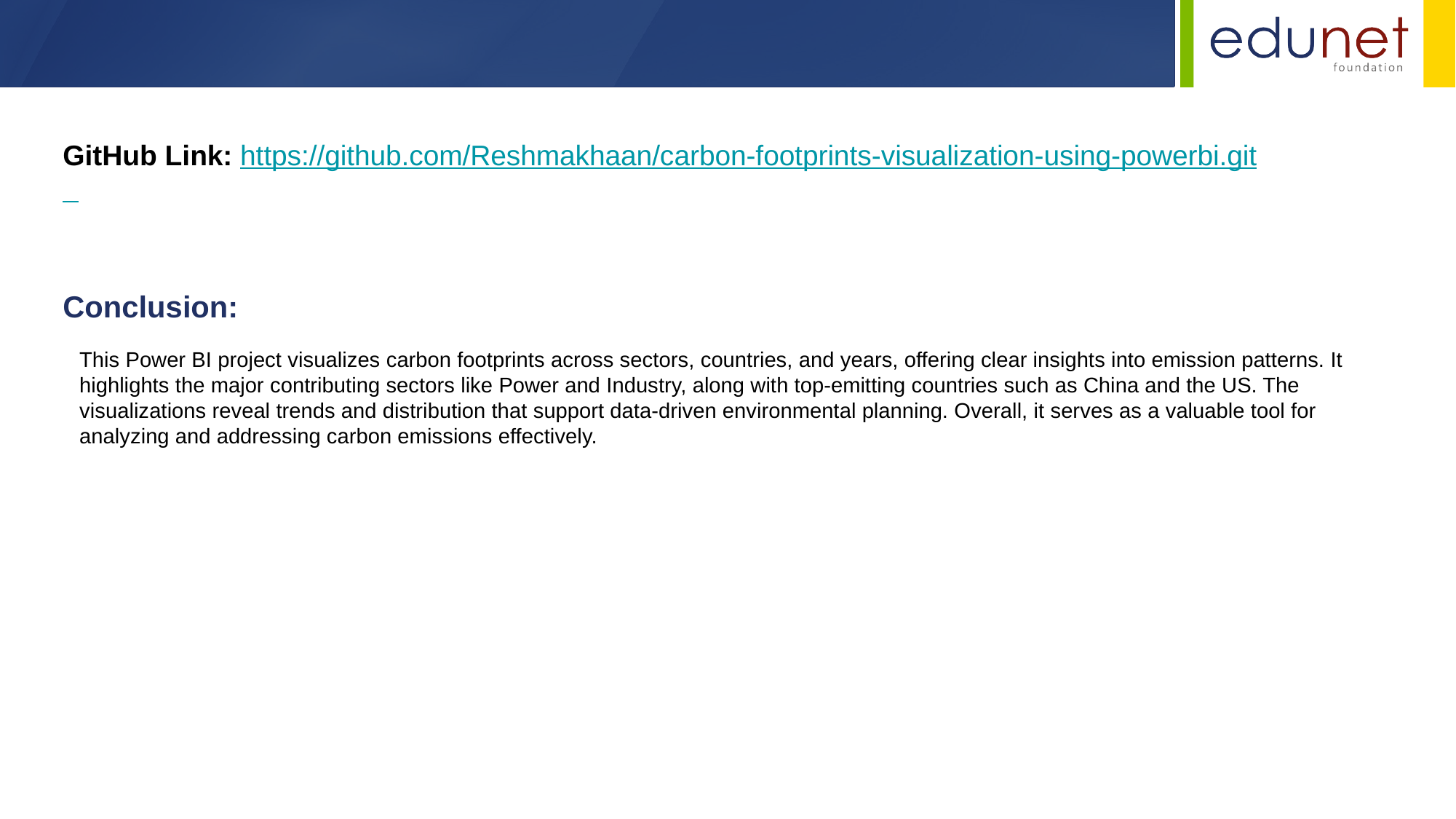

GitHub Link: https://github.com/Reshmakhaan/carbon-footprints-visualization-using-powerbi.git

Conclusion:
This Power BI project visualizes carbon footprints across sectors, countries, and years, offering clear insights into emission patterns. It highlights the major contributing sectors like Power and Industry, along with top-emitting countries such as China and the US. The visualizations reveal trends and distribution that support data-driven environmental planning. Overall, it serves as a valuable tool for analyzing and addressing carbon emissions effectively.